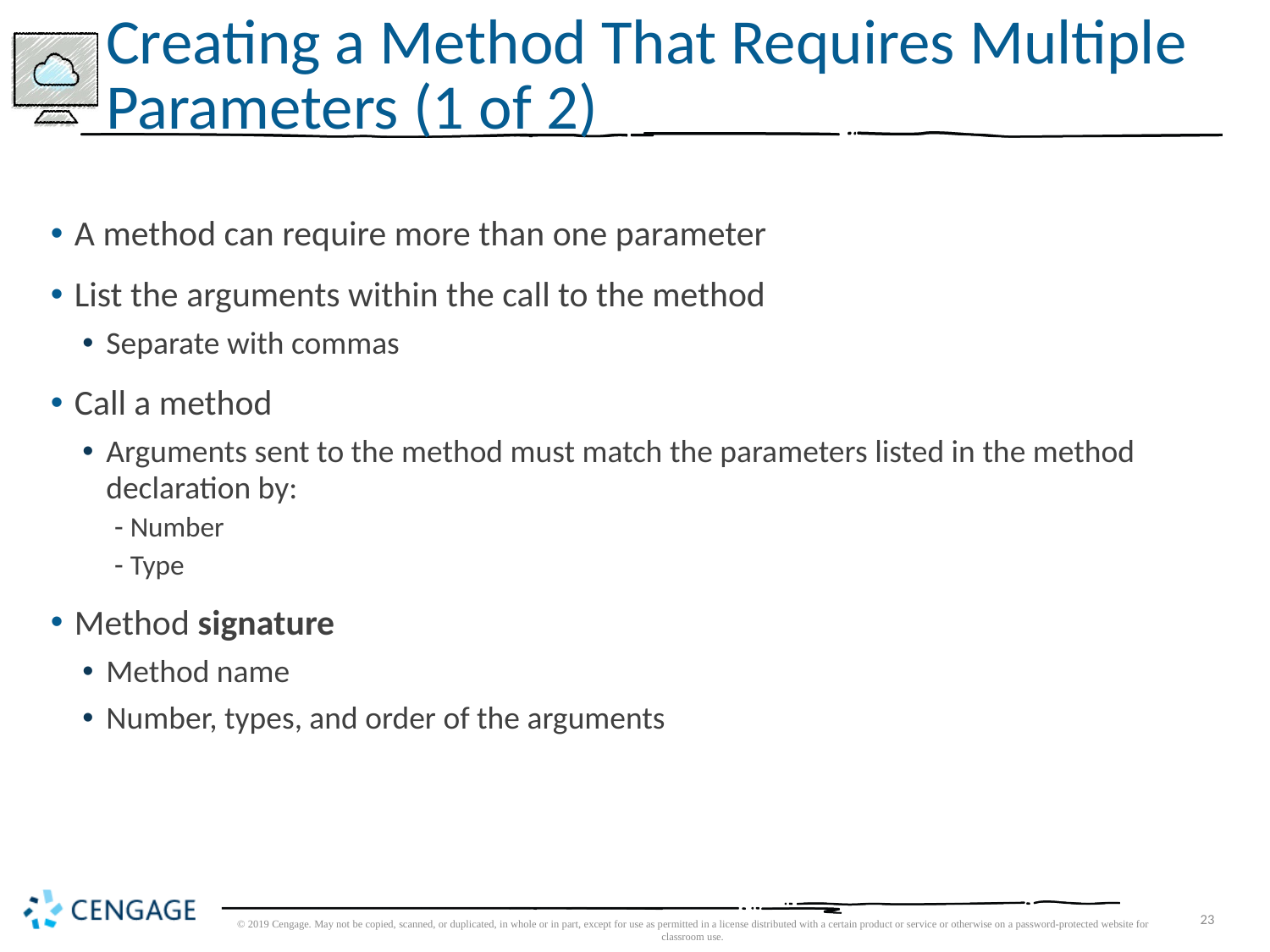

# Creating a Method That Requires Multiple Parameters (1 of 2)
A method can require more than one parameter
List the arguments within the call to the method
Separate with commas
Call a method
Arguments sent to the method must match the parameters listed in the method declaration by:
Number
Type
Method signature
Method name
Number, types, and order of the arguments

© 2019 Cengage. May not be copied, scanned, or duplicated, in whole or in part, except for use as permitted in a license distributed with a certain product or service or otherwise on a password-protected website for classroom use.